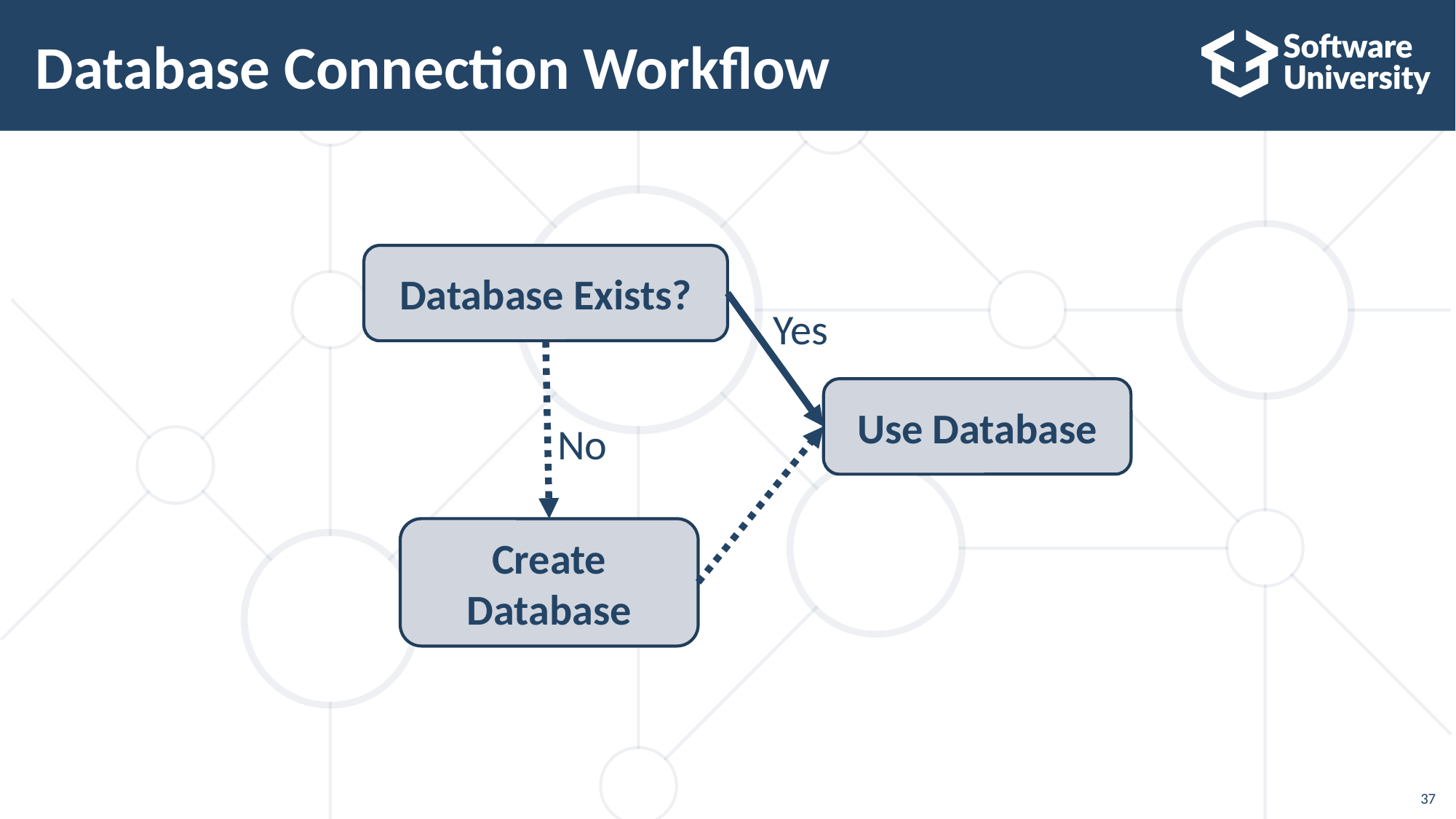

# Database Connection Workflow
Database Exists?
Yes
Use Database
No
Create Database
37